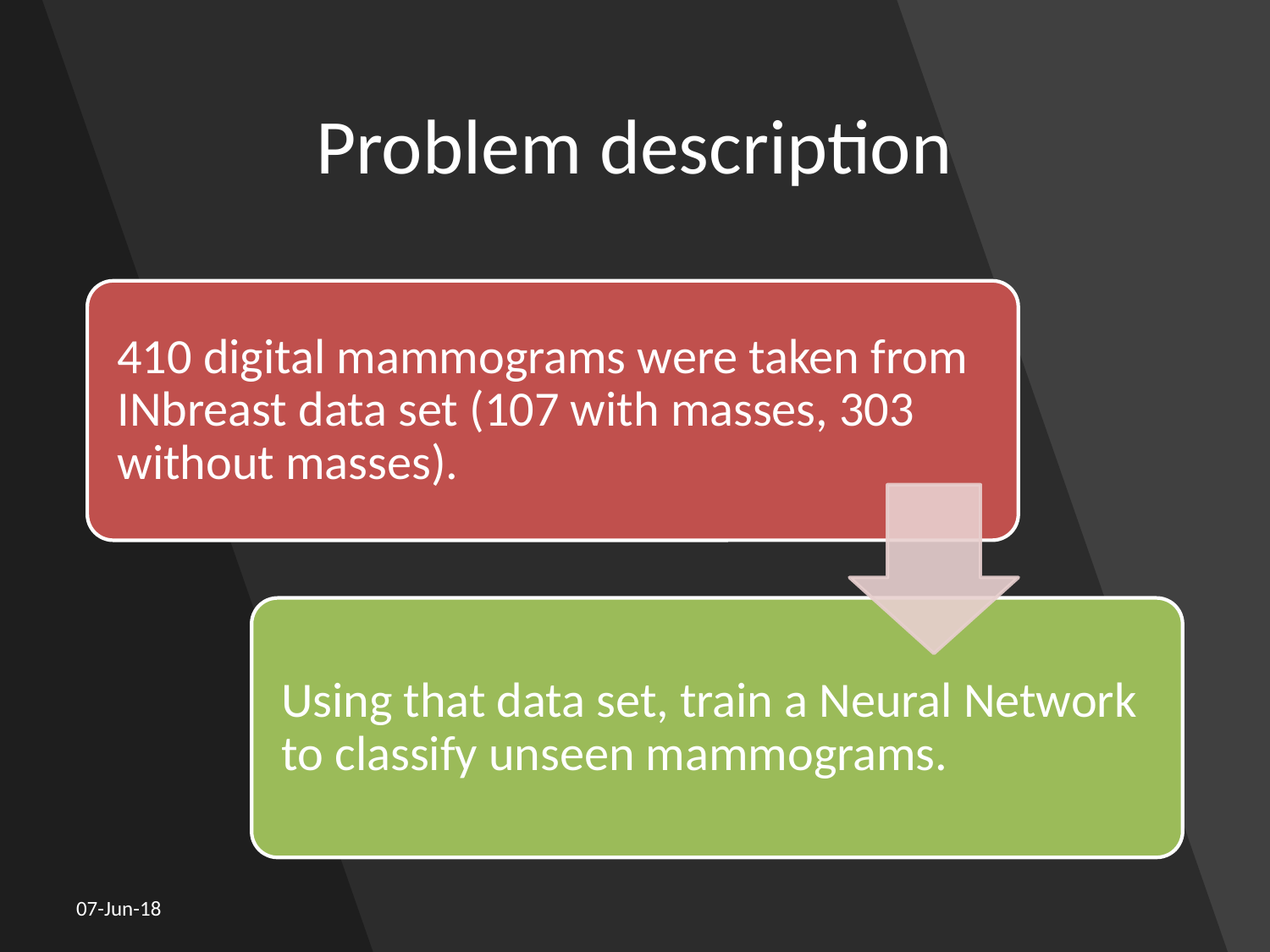

# Problem description
410 digital mammograms were taken from INbreast data set (107 with masses, 303 without masses).
Using that data set, train a Neural Network to classify unseen mammograms.

07-Jun-18
5